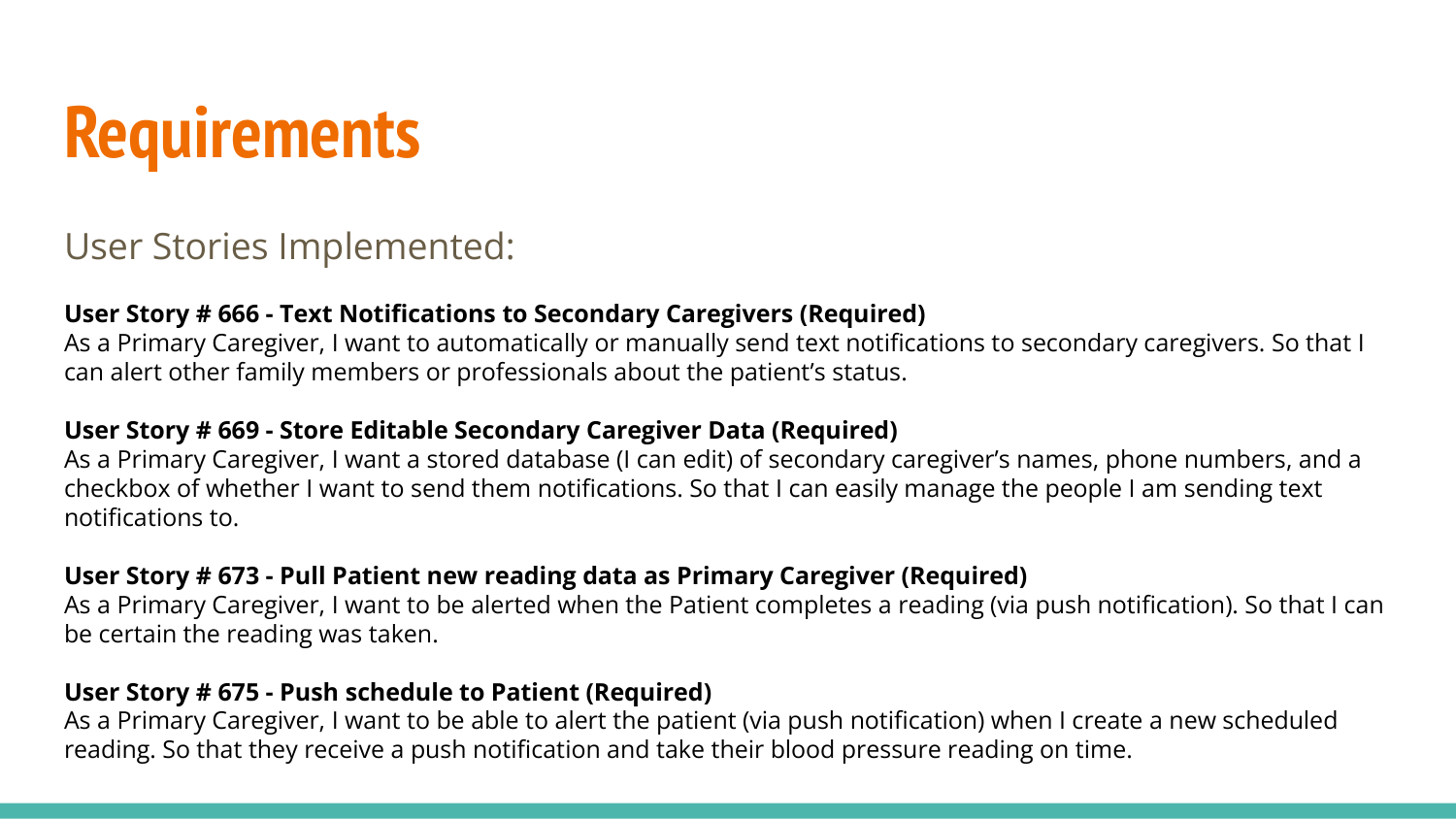

# Requirements
User Stories Implemented:
User Story # 666 - Text Notifications to Secondary Caregivers (Required)
As a Primary Caregiver, I want to automatically or manually send text notifications to secondary caregivers. So that I can alert other family members or professionals about the patient’s status.

User Story # 669 - Store Editable Secondary Caregiver Data (Required)
As a Primary Caregiver, I want a stored database (I can edit) of secondary caregiver’s names, phone numbers, and a checkbox of whether I want to send them notifications. So that I can easily manage the people I am sending text notifications to.

User Story # 673 - Pull Patient new reading data as Primary Caregiver (Required)
As a Primary Caregiver, I want to be alerted when the Patient completes a reading (via push notification). So that I can be certain the reading was taken.

User Story # 675 - Push schedule to Patient (Required)
As a Primary Caregiver, I want to be able to alert the patient (via push notification) when I create a new scheduled reading. So that they receive a push notification and take their blood pressure reading on time.